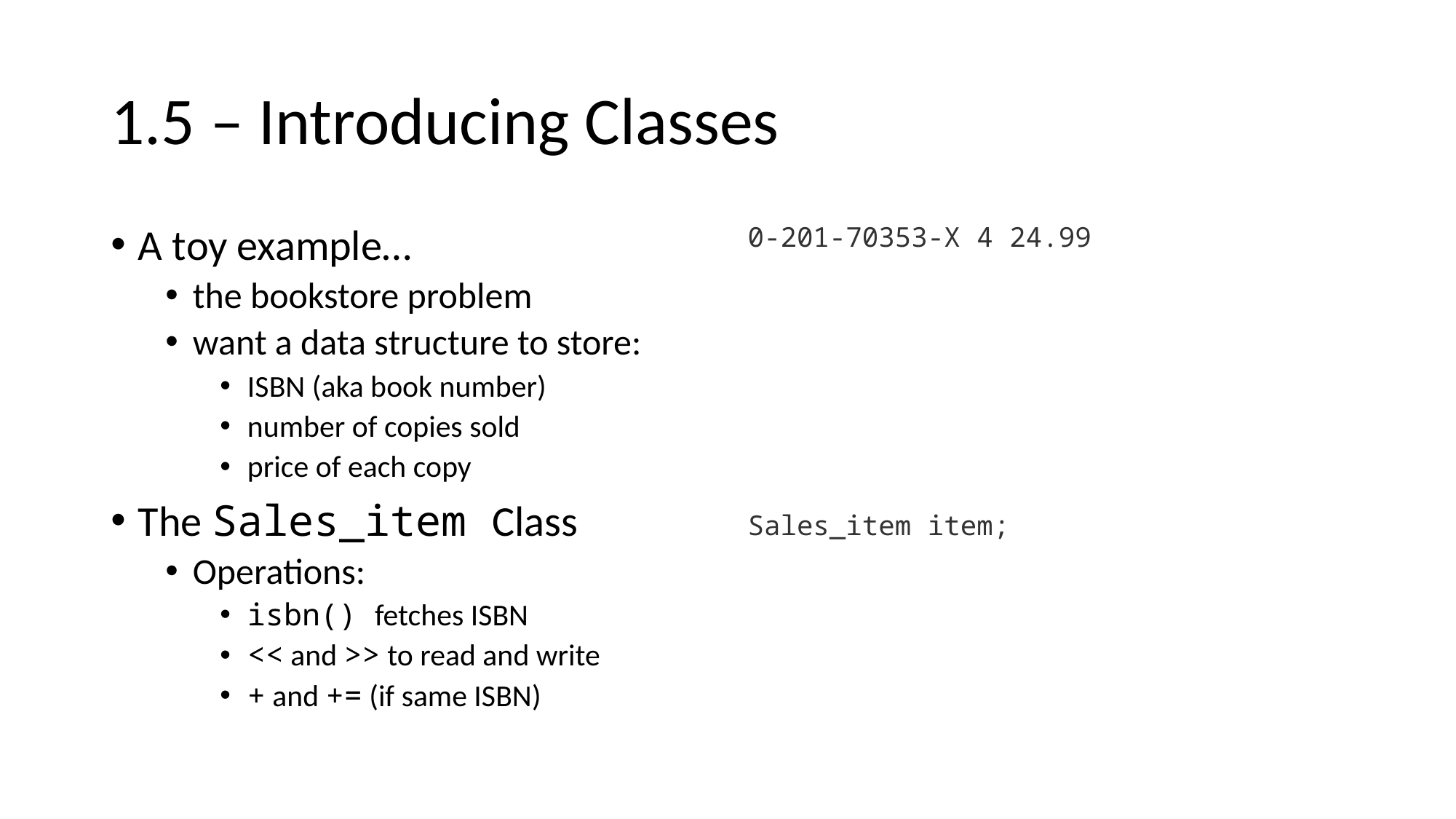

# 1.5 – Introducing Classes
A toy example…
the bookstore problem
want a data structure to store:
ISBN (aka book number)
number of copies sold
price of each copy
The Sales_item Class
Operations:
isbn() fetches ISBN
<< and >> to read and write
+ and += (if same ISBN)

0-201-70353-X 4 24.99

Sales_item item;